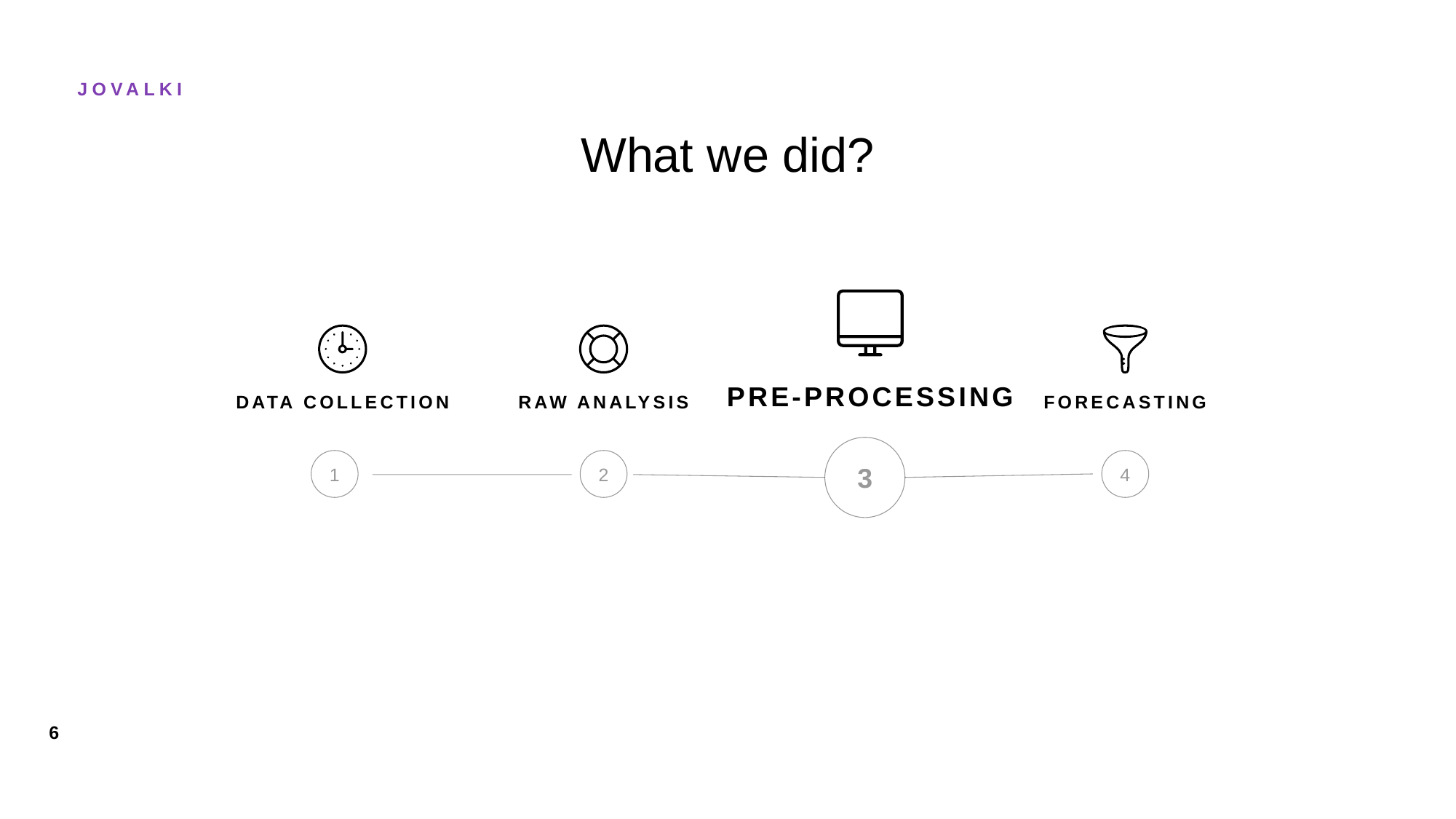

# What we did?

PRE-PROCESSING

RAW ANALYSIS

FORECASTING

DATA COLLECTION
3
1
2
4